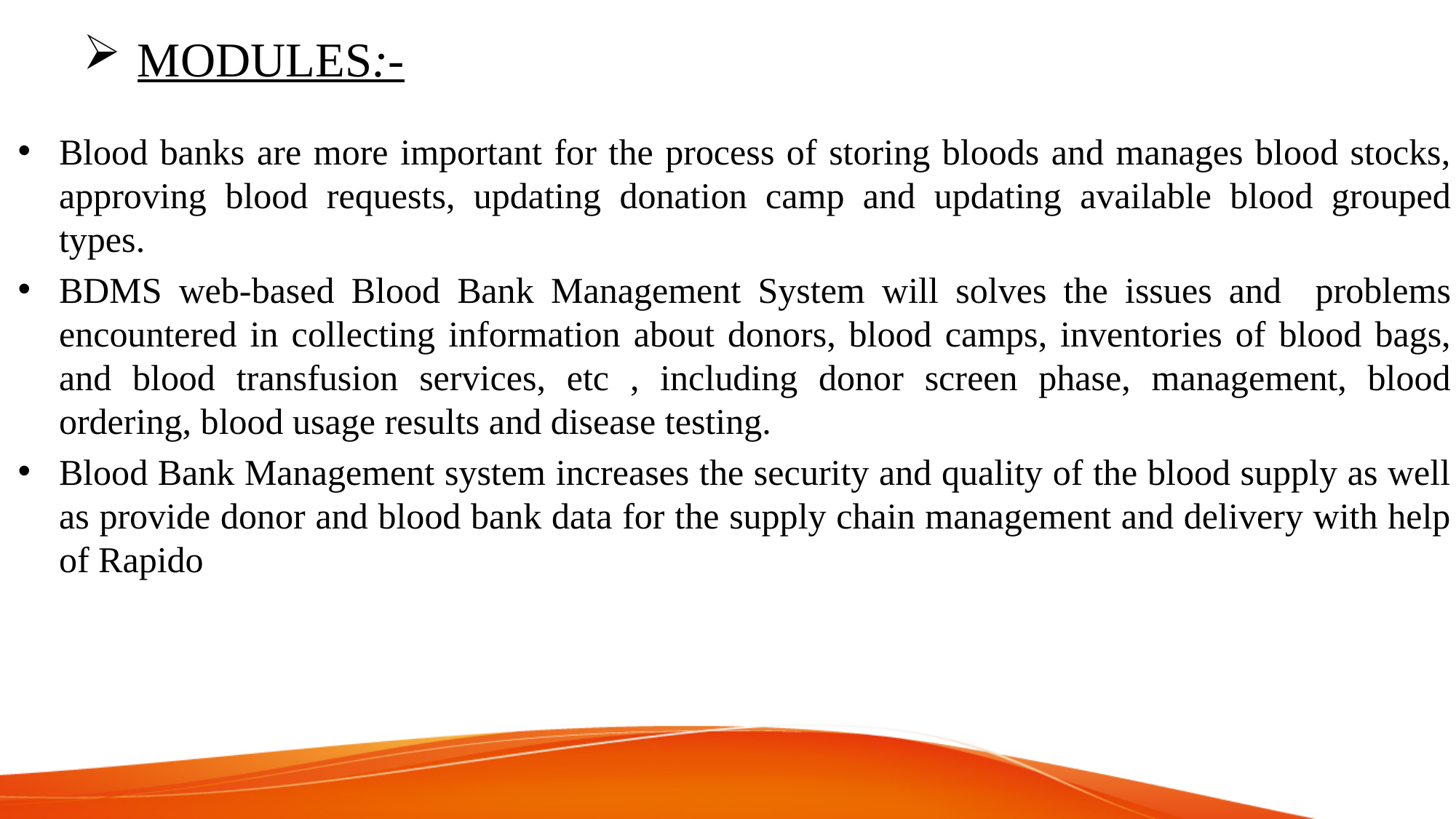

# MODULES:-
Blood banks are more important for the process of storing bloods and manages blood stocks, approving blood requests, updating donation camp and updating available blood grouped types.
BDMS web-based Blood Bank Management System will solves the issues and  problems encountered in collecting information about donors, blood camps, inventories of blood bags, and blood transfusion services, etc , including donor screen phase, management, blood ordering, blood usage results and disease testing.
Blood Bank Management system increases the security and quality of the blood supply as well as provide donor and blood bank data for the supply chain management and delivery with help of Rapido